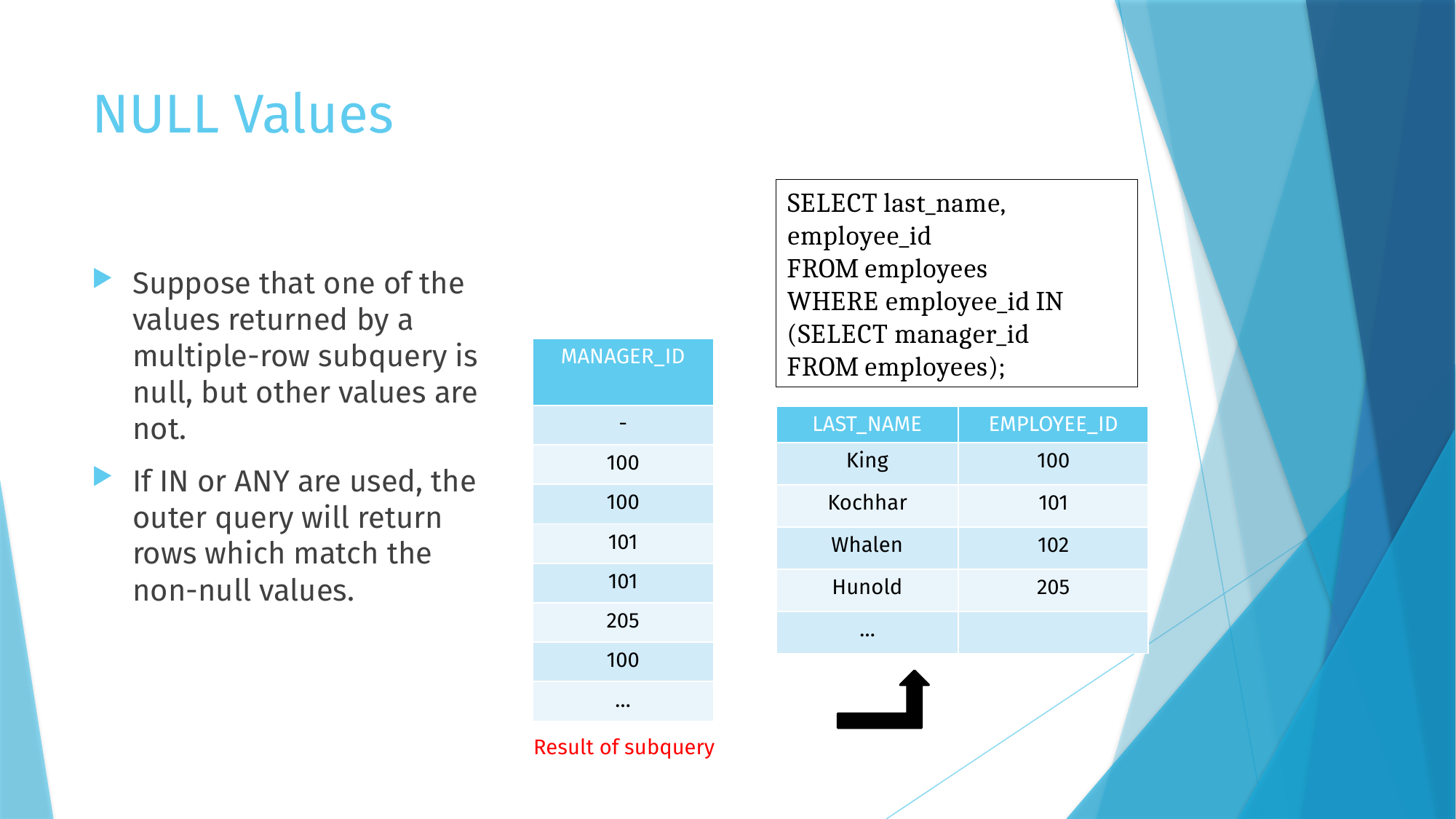

# NULL Values
SELECT last_name, employee_id
FROM employees
WHERE employee_id IN
(SELECT manager_id
FROM employees);
Suppose that one of the values returned by a multiple-row subquery is null, but other values are not.
If IN or ANY are used, the outer query will return rows which match the non-null values.
| MANAGER\_ID |
| --- |
| - |
| 100 |
| 100 |
| 101 |
| 101 |
| 205 |
| 100 |
| … |
| LAST\_NAME | EMPLOYEE\_ID |
| --- | --- |
| King | 100 |
| Kochhar | 101 |
| Whalen | 102 |
| Hunold | 205 |
| … |  |

Result of subquery